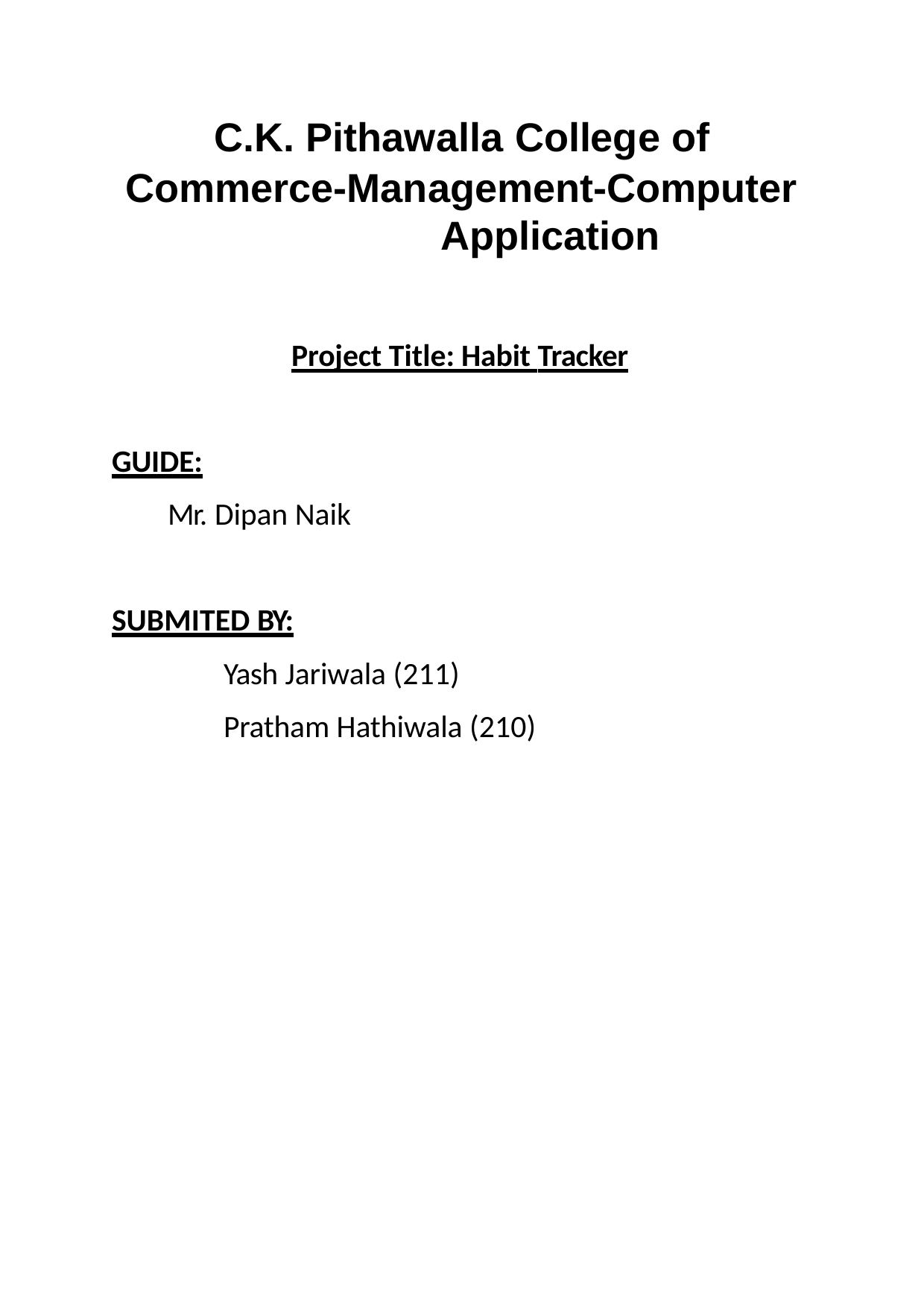

# C.K. Pithawalla College of  Commerce-Management-Computer
Application
Project Title: Habit Tracker

GUIDE:
Mr. Dipan Naik

SUBMITED BY:
Yash Jariwala (211)
Pratham Hathiwala (210)